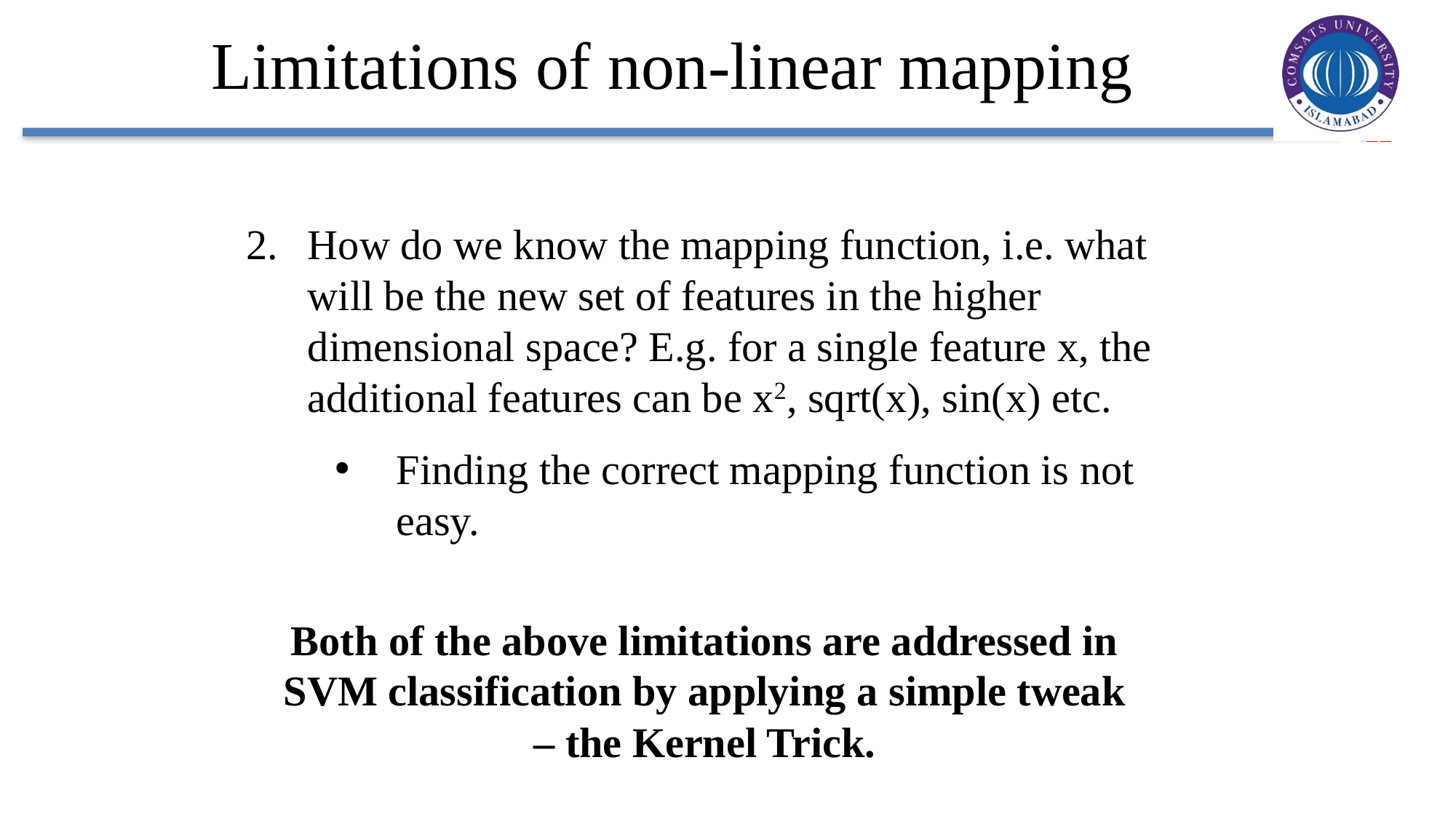

Limitations of non-linear mapping
How do we know the mapping function, i.e. what will be the new set of features in the higher dimensional space? E.g. for a single feature x, the additional features can be x2, sqrt(x), sin(x) etc.
Finding the correct mapping function is not easy.
Both of the above limitations are addressed in SVM classification by applying a simple tweak – the Kernel Trick.